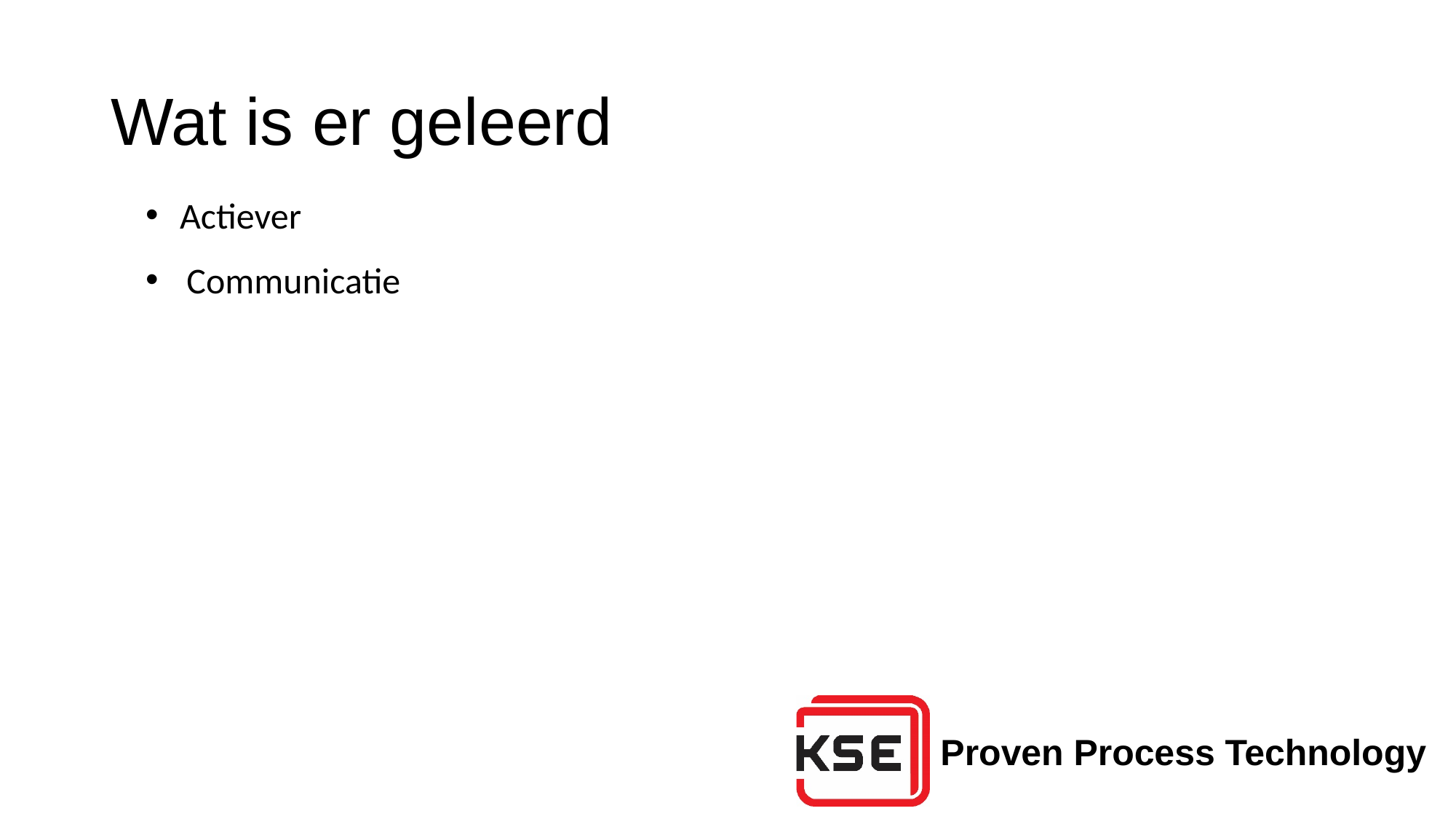

# Wat is er geleerd
Actiever
Communicatie